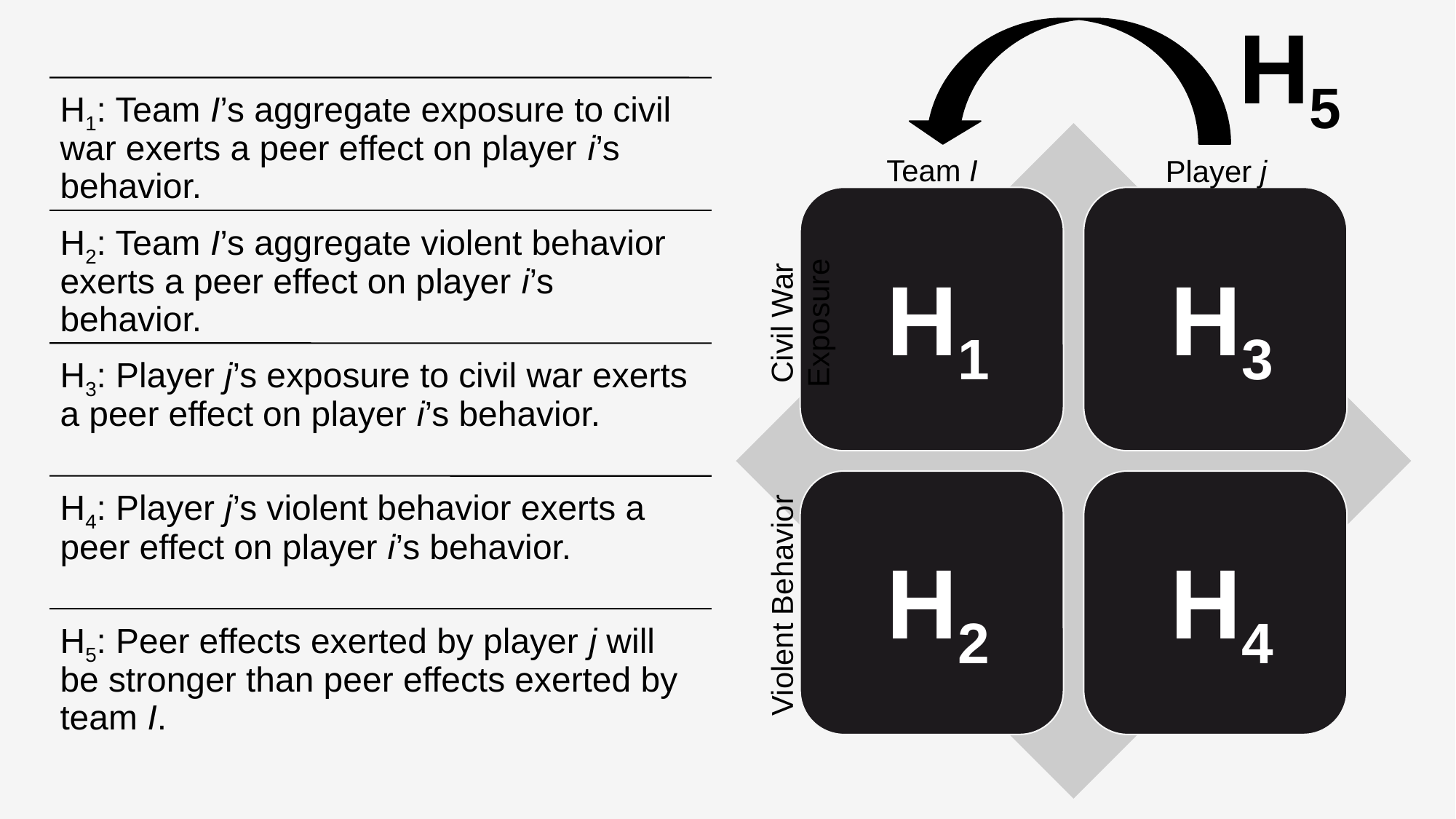

H5

H1: Team I’s aggregate exposure to civil war exerts a peer effect on player i’s behavior.
H2: Team I’s aggregate violent behavior exerts a peer effect on player i’s behavior.
H3: Player j’s exposure to civil war exerts a peer effect on player i’s behavior.
H4: Player j’s violent behavior exerts a peer effect on player i’s behavior.
H5: Peer effects exerted by player j will be stronger than peer effects exerted by team I.
H1
H3
H2
H4
Team I

Player j
Civil War Exposure
Violent Behavior